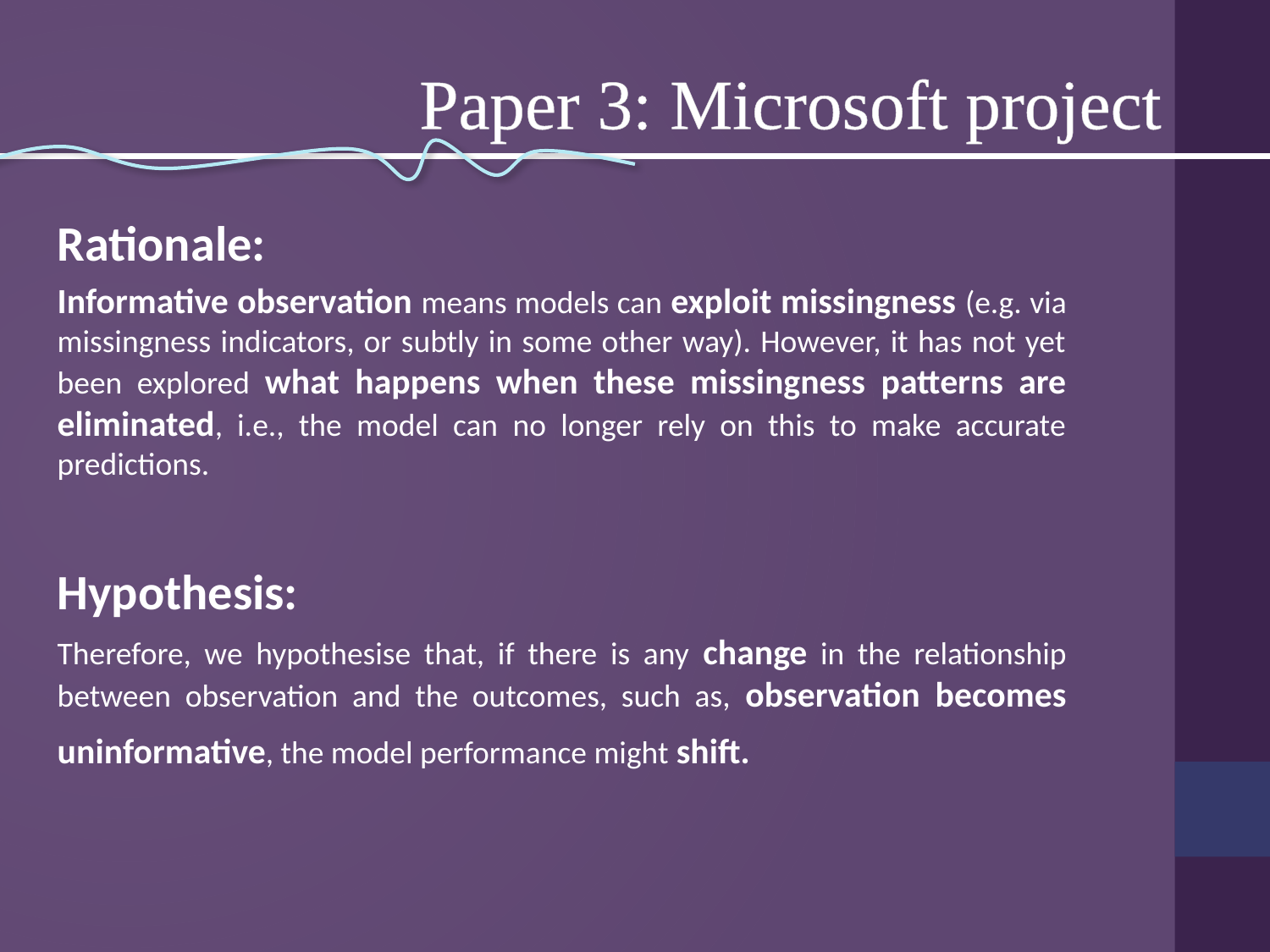

Paper 3: Microsoft project

Rationale:
Informative observation means models can exploit missingness (e.g. via missingness indicators, or subtly in some other way). However, it has not yet been explored what happens when these missingness patterns are eliminated, i.e., the model can no longer rely on this to make accurate predictions.

Hypothesis:
Therefore, we hypothesise that, if there is any change in the relationship between observation and the outcomes, such as, observation becomes uninformative, the model performance might shift.